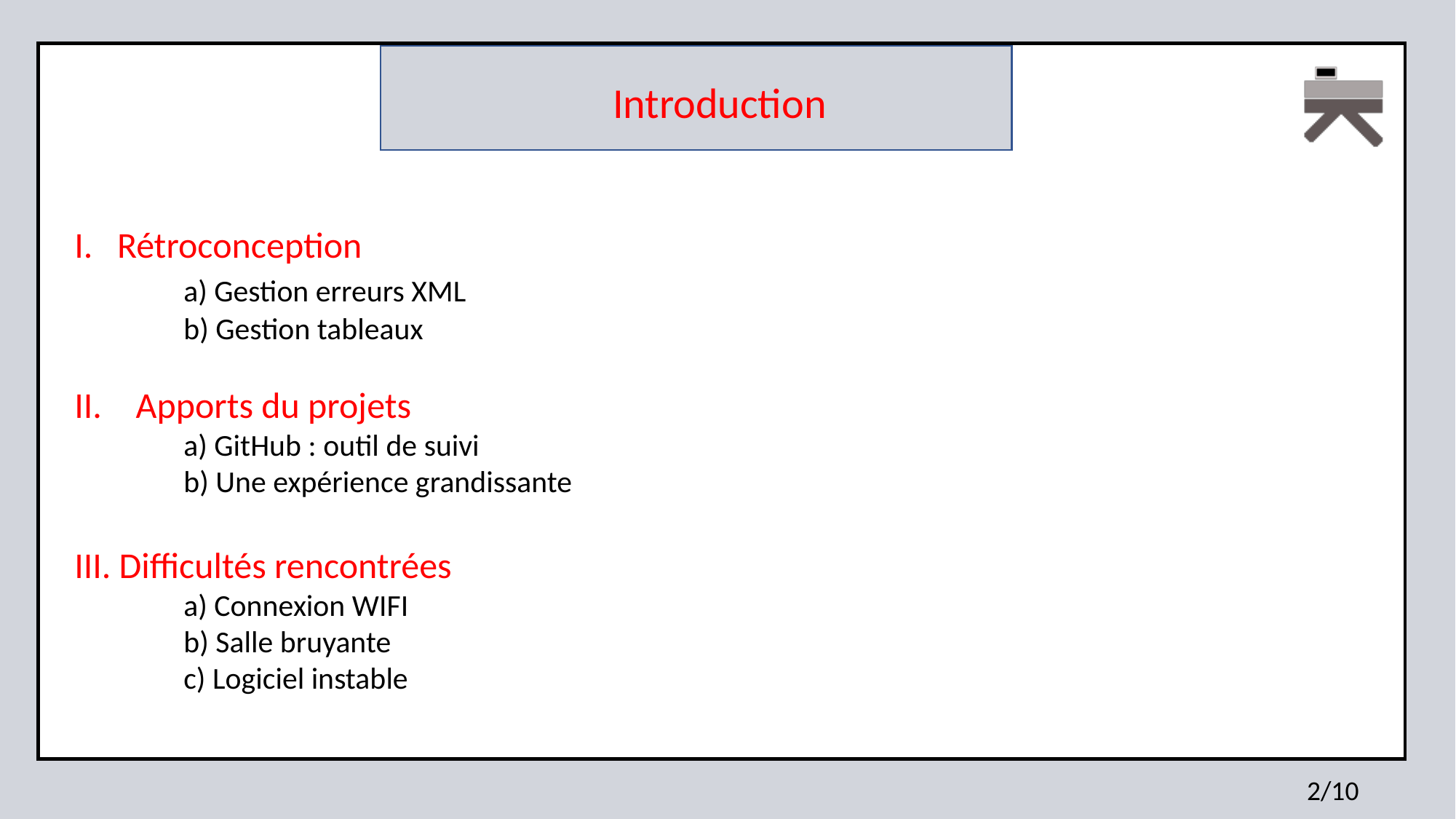

Introduction
I.   Rétroconception
	a) Gestion erreurs XML
	b) Gestion tableaux

Apports du projets
a) GitHub : outil de suivi
b) Une expérience grandissante

III. Difficultés rencontrées
a) Connexion WIFI
b) Salle bruyante
c) Logiciel instable

2/10